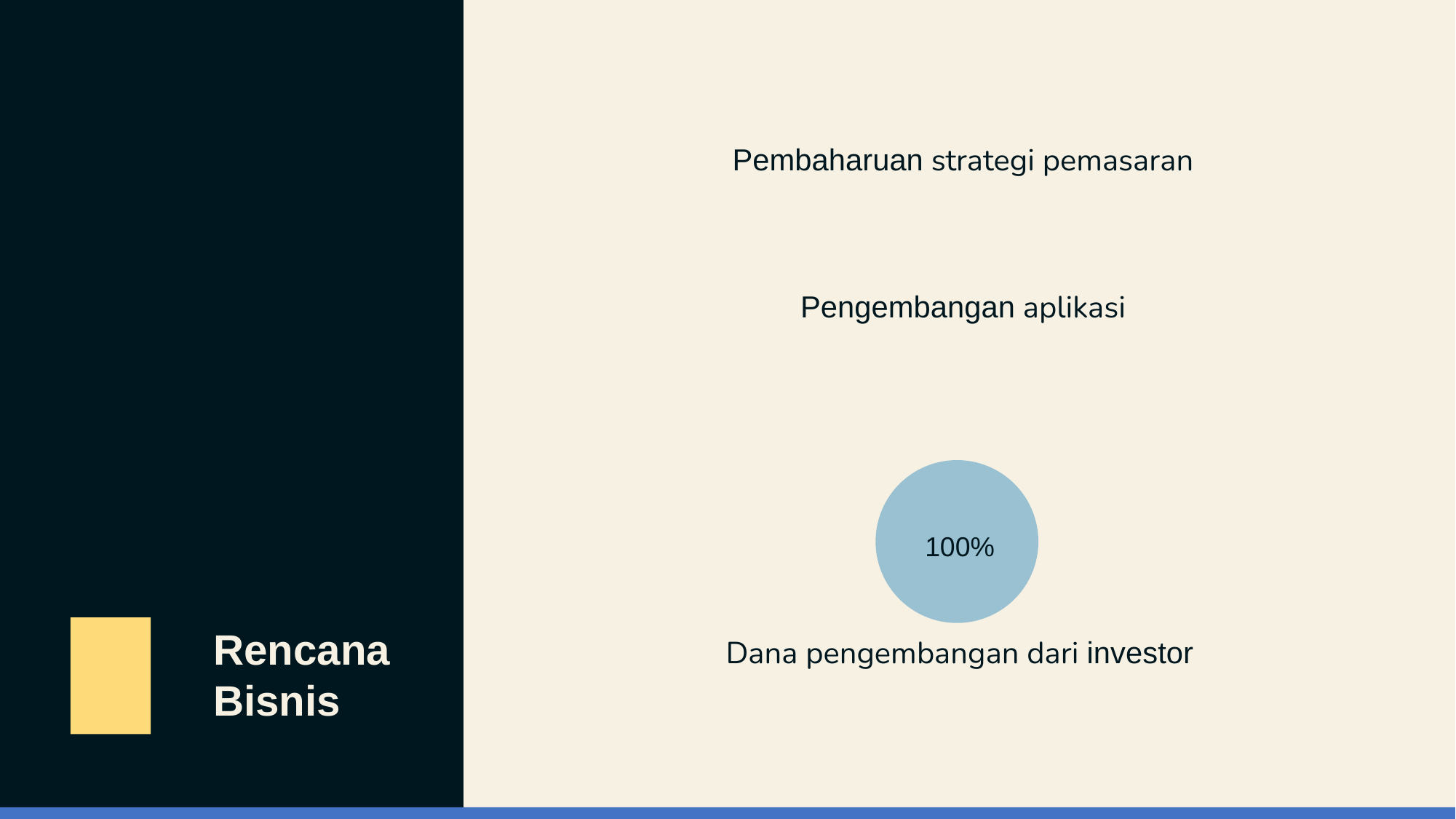

Pembaharuan strategi pemasaran
Pengembangan aplikasi

100%
Dana pengembangan dari investor

Rencana
Bisnis